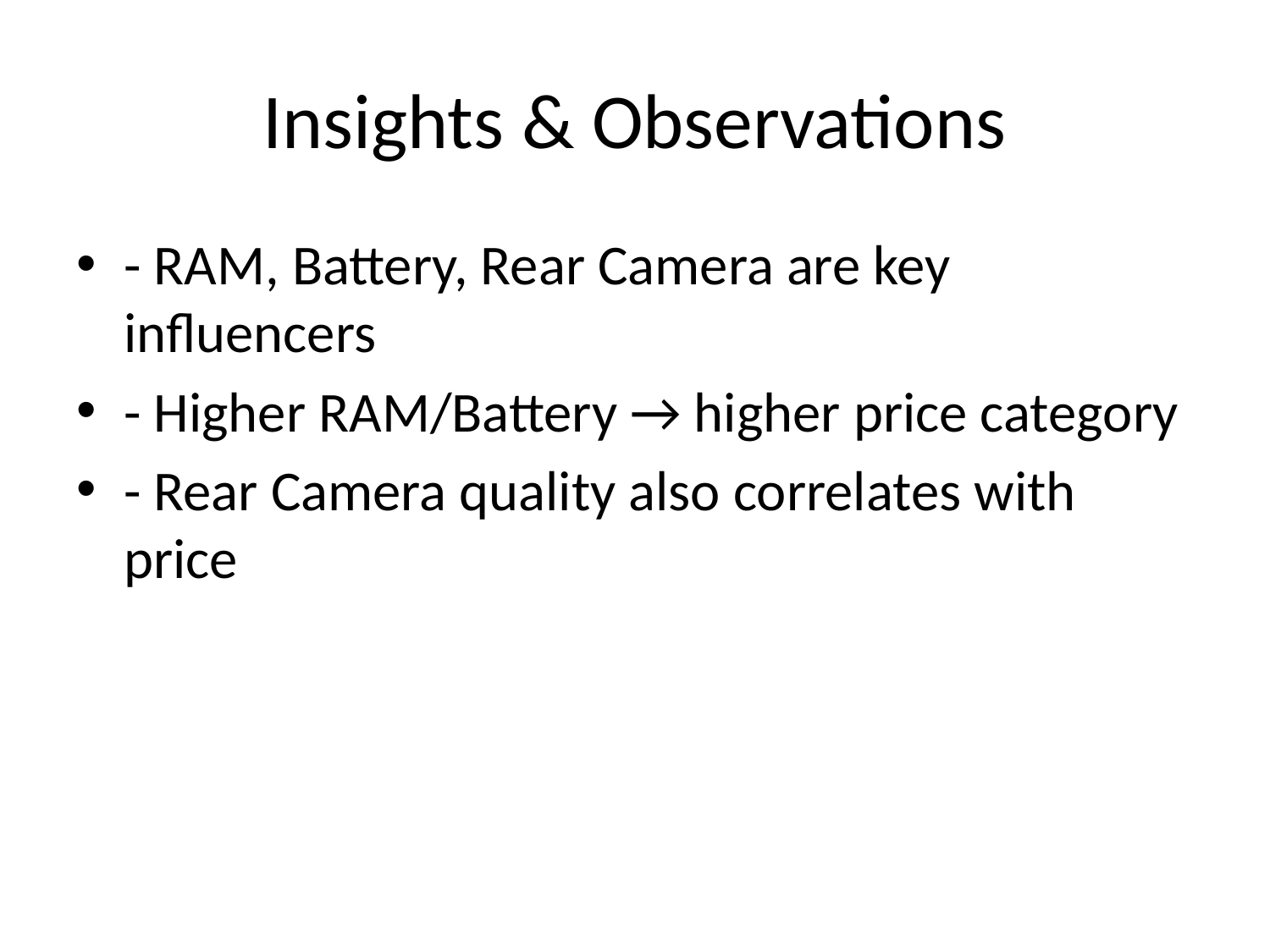

# Insights & Observations
- RAM, Battery, Rear Camera are key influencers
- Higher RAM/Battery → higher price category
- Rear Camera quality also correlates with price